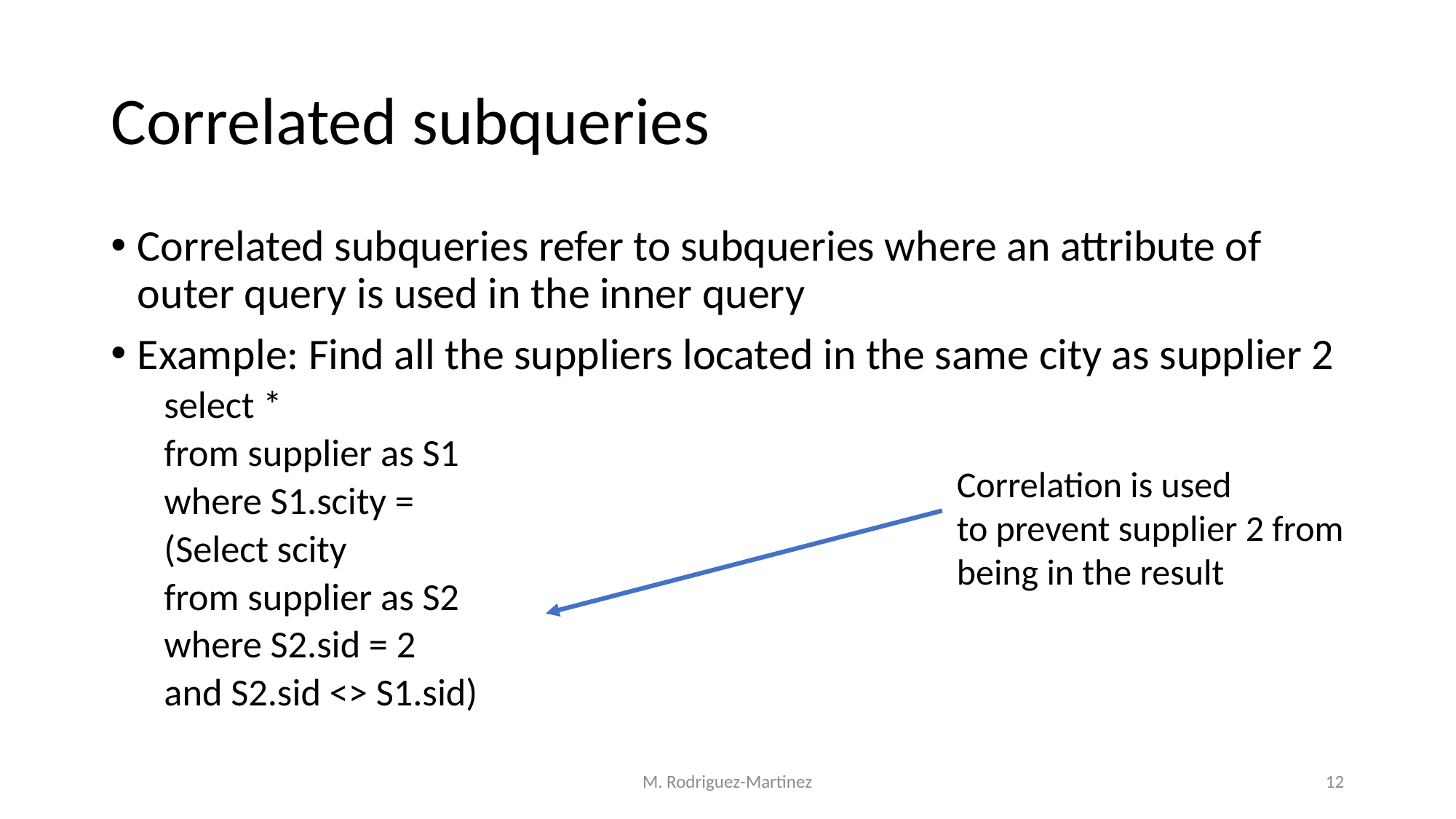

# Correlated subqueries
Correlated subqueries refer to subqueries where an attribute of outer query is used in the inner query
Example: Find all the suppliers located in the same city as supplier 2
select *
from supplier as S1
where S1.scity =
	(Select scity
	from supplier as S2
	where S2.sid = 2
	and S2.sid <> S1.sid)
Correlation is used
to prevent supplier 2 from
being in the result
M. Rodriguez-Martinez
12